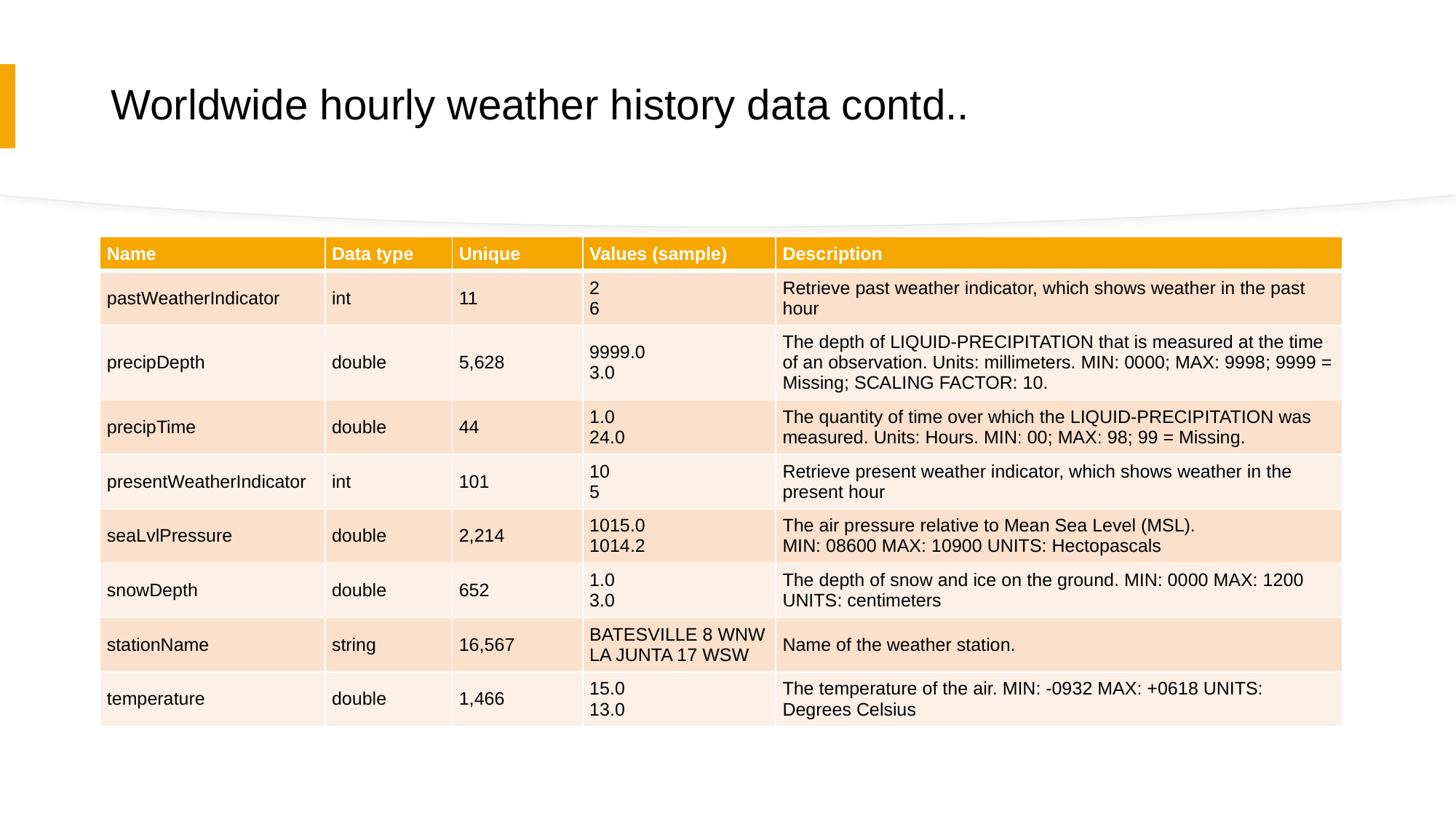

# Worldwide hourly weather history data contd..

| Name | Data type | Unique | Values (sample) | Description |
| --- | --- | --- | --- | --- |
| pastWeatherIndicator | int | 11 | 2 6 | Retrieve past weather indicator, which shows weather in the past hour |
| precipDepth | double | 5,628 | 9999.0 3.0 | The depth of LIQUID-PRECIPITATION that is measured at the time of an observation. Units: millimeters. MIN: 0000; MAX: 9998; 9999 = Missing; SCALING FACTOR: 10. |
| precipTime | double | 44 | 1.0 24.0 | The quantity of time over which the LIQUID-PRECIPITATION was measured. Units: Hours. MIN: 00; MAX: 98; 99 = Missing. |
| presentWeatherIndicator | int | 101 | 10 5 | Retrieve present weather indicator, which shows weather in the present hour |
| seaLvlPressure | double | 2,214 | 1015.0 1014.2 | The air pressure relative to Mean Sea Level (MSL). MIN: 08600 MAX: 10900 UNITS: Hectopascals |
| snowDepth | double | 652 | 1.0 3.0 | The depth of snow and ice on the ground. MIN: 0000 MAX: 1200 UNITS: centimeters |
| stationName | string | 16,567 | BATESVILLE 8 WNW LA JUNTA 17 WSW | Name of the weather station. |
| temperature | double | 1,466 | 15.0 13.0 | The temperature of the air. MIN: -0932 MAX: +0618 UNITS: Degrees Celsius |